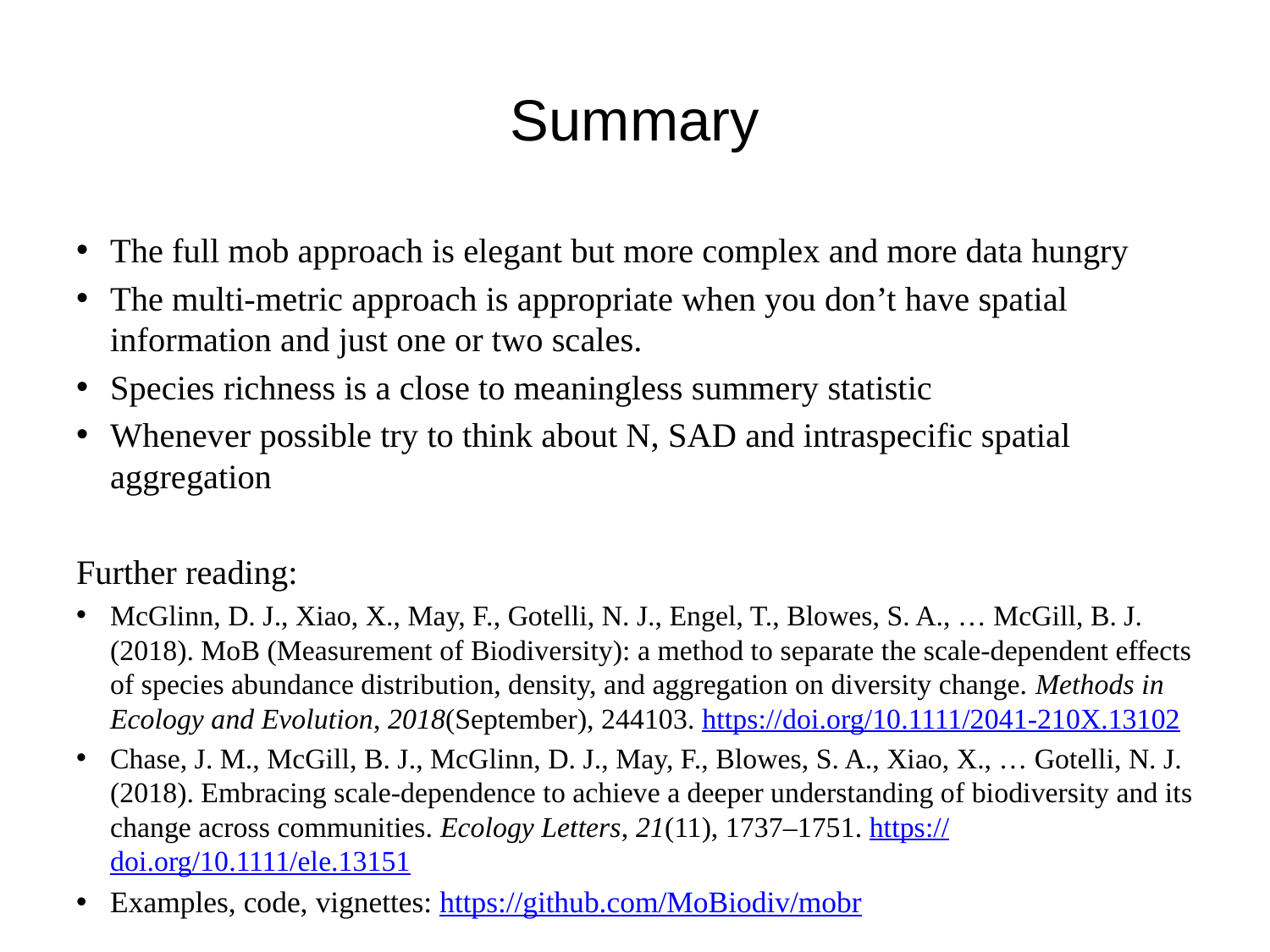

# Summary
The full mob approach is elegant but more complex and more data hungry
The multi-metric approach is appropriate when you don’t have spatial information and just one or two scales.
Species richness is a close to meaningless summery statistic
Whenever possible try to think about N, SAD and intraspecific spatial aggregation

Further reading:
McGlinn, D. J., Xiao, X., May, F., Gotelli, N. J., Engel, T., Blowes, S. A., … McGill, B. J. (2018). MoB (Measurement of Biodiversity): a method to separate the scale-dependent effects of species abundance distribution, density, and aggregation on diversity change. Methods in Ecology and Evolution, 2018(September), 244103. https://doi.org/10.1111/2041-210X.13102
Chase, J. M., McGill, B. J., McGlinn, D. J., May, F., Blowes, S. A., Xiao, X., … Gotelli, N. J. (2018). Embracing scale-dependence to achieve a deeper understanding of biodiversity and its change across communities. Ecology Letters, 21(11), 1737–1751. https://doi.org/10.1111/ele.13151
Examples, code, vignettes: https://github.com/MoBiodiv/mobr